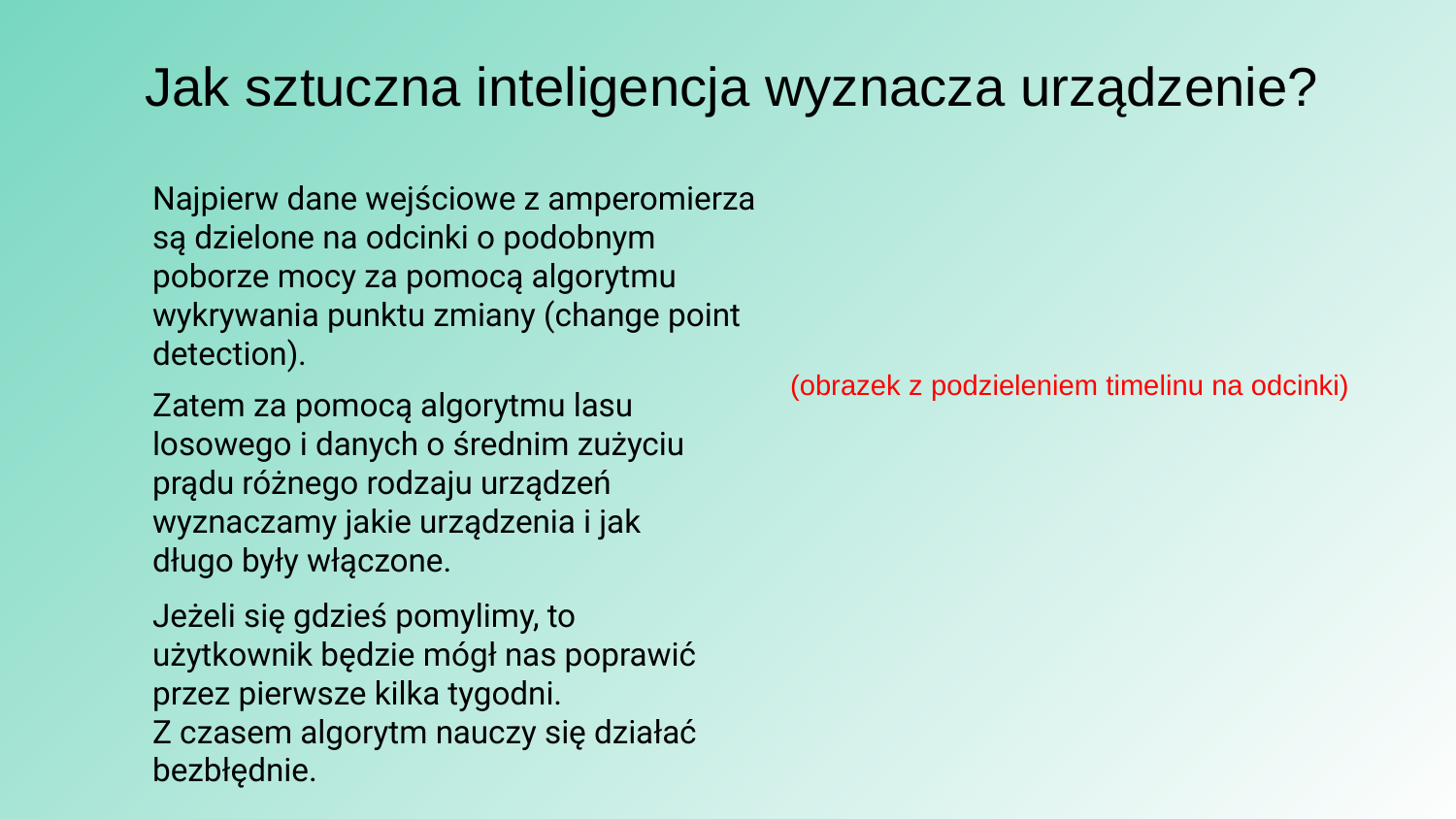

# Jak sztuczna inteligencja wyznacza urządzenie?
Najpierw dane wejściowe z amperomierza są dzielone na odcinki o podobnym poborze mocy za pomocą algorytmu wykrywania punktu zmiany (change point detection).
(obrazek z podzieleniem timelinu na odcinki)
Zatem za pomocą algorytmu lasu losowego i danych o średnim zużyciu prądu różnego rodzaju urządzeń wyznaczamy jakie urządzenia i jak długo były włączone.
Jeżeli się gdzieś pomylimy, to użytkownik będzie mógł nas poprawić przez pierwsze kilka tygodni.
Z czasem algorytm nauczy się działać bezbłędnie.